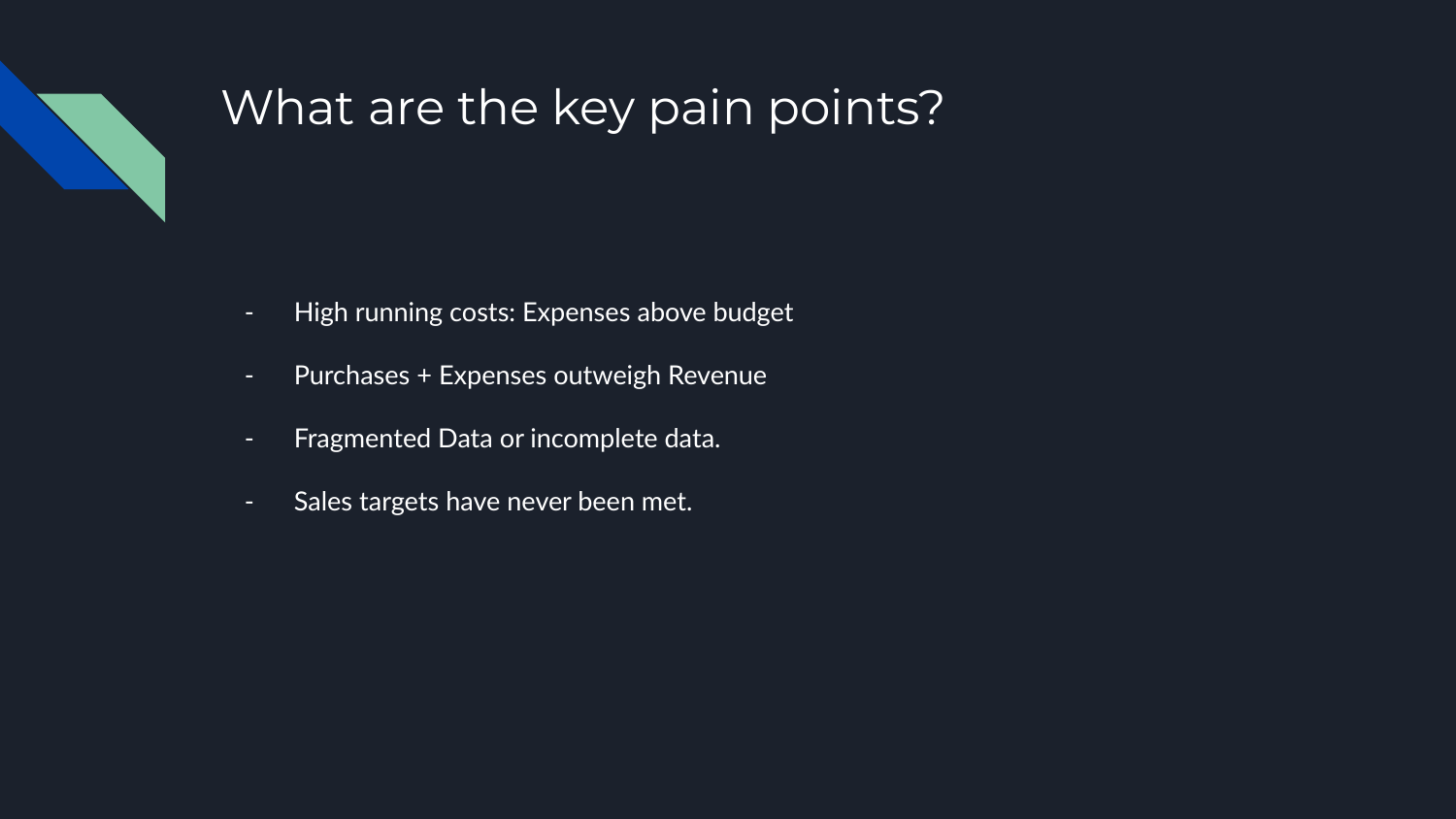

# What are the key pain points?
High running costs: Expenses above budget
Purchases + Expenses outweigh Revenue
Fragmented Data or incomplete data.
Sales targets have never been met.